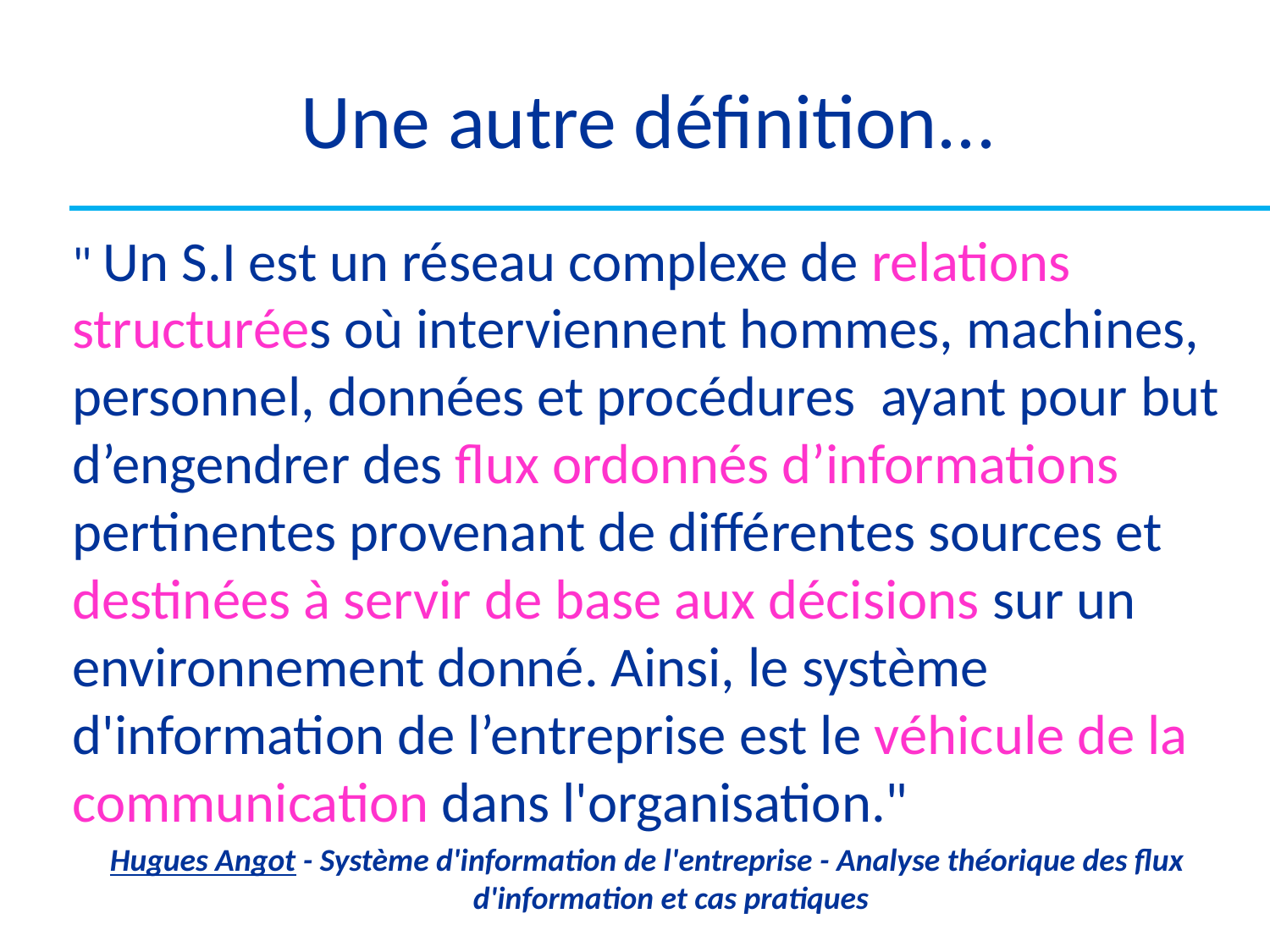

# Une autre définition...
" Un S.I est un réseau complexe de relations structurées où interviennent hommes, machines, personnel, données et procédures  ayant pour but d’engendrer des flux ordonnés d’informations pertinentes provenant de différentes sources et destinées à servir de base aux décisions sur un environnement donné. Ainsi, le système d'information de l’entreprise est le véhicule de la communication dans l'organisation."
Hugues Angot - Système d'information de l'entreprise - Analyse théorique des flux d'information et cas pratiques